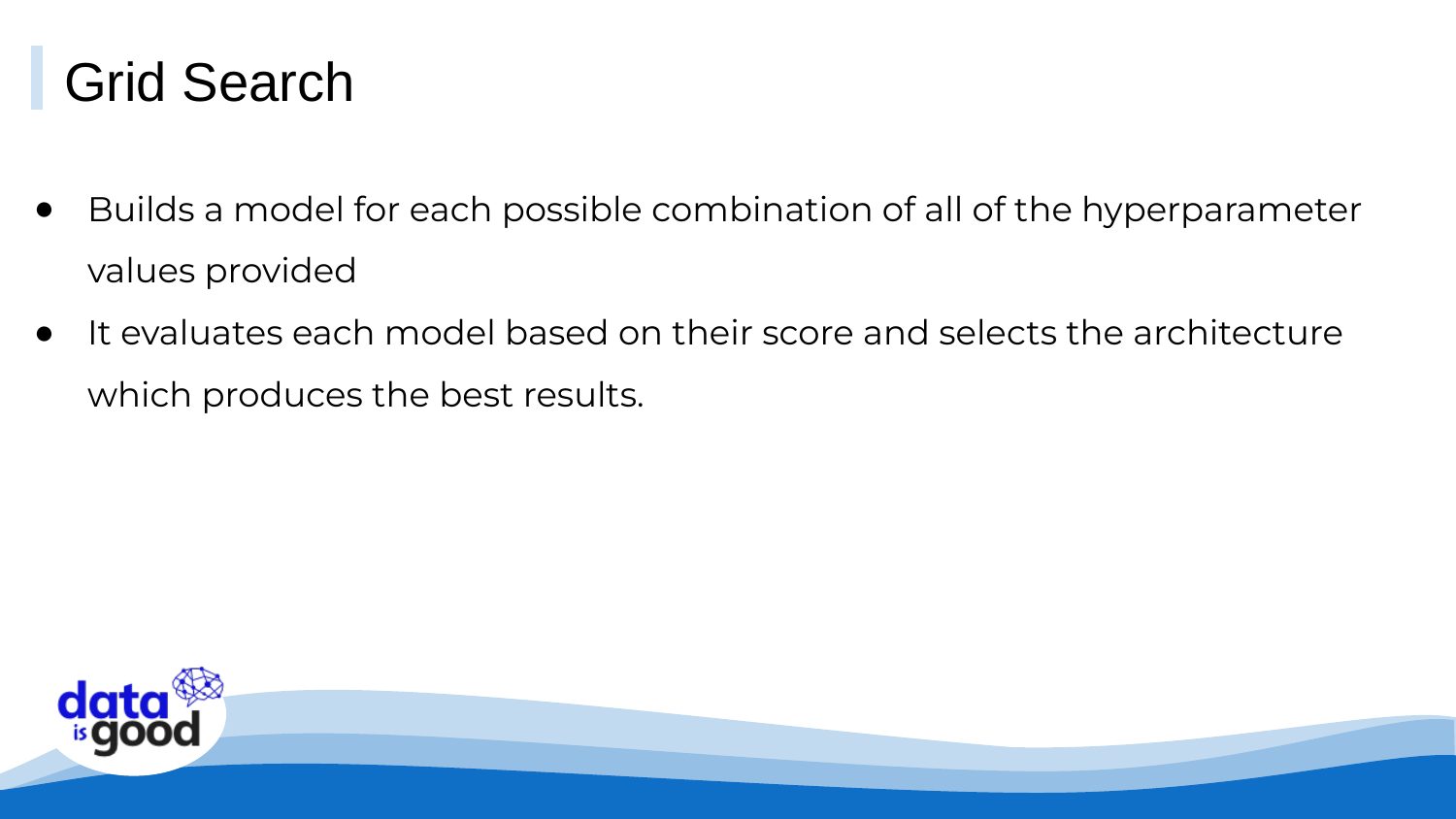

# Grid Search
Builds a model for each possible combination of all of the hyperparameter values provided
It evaluates each model based on their score and selects the architecture which produces the best results.